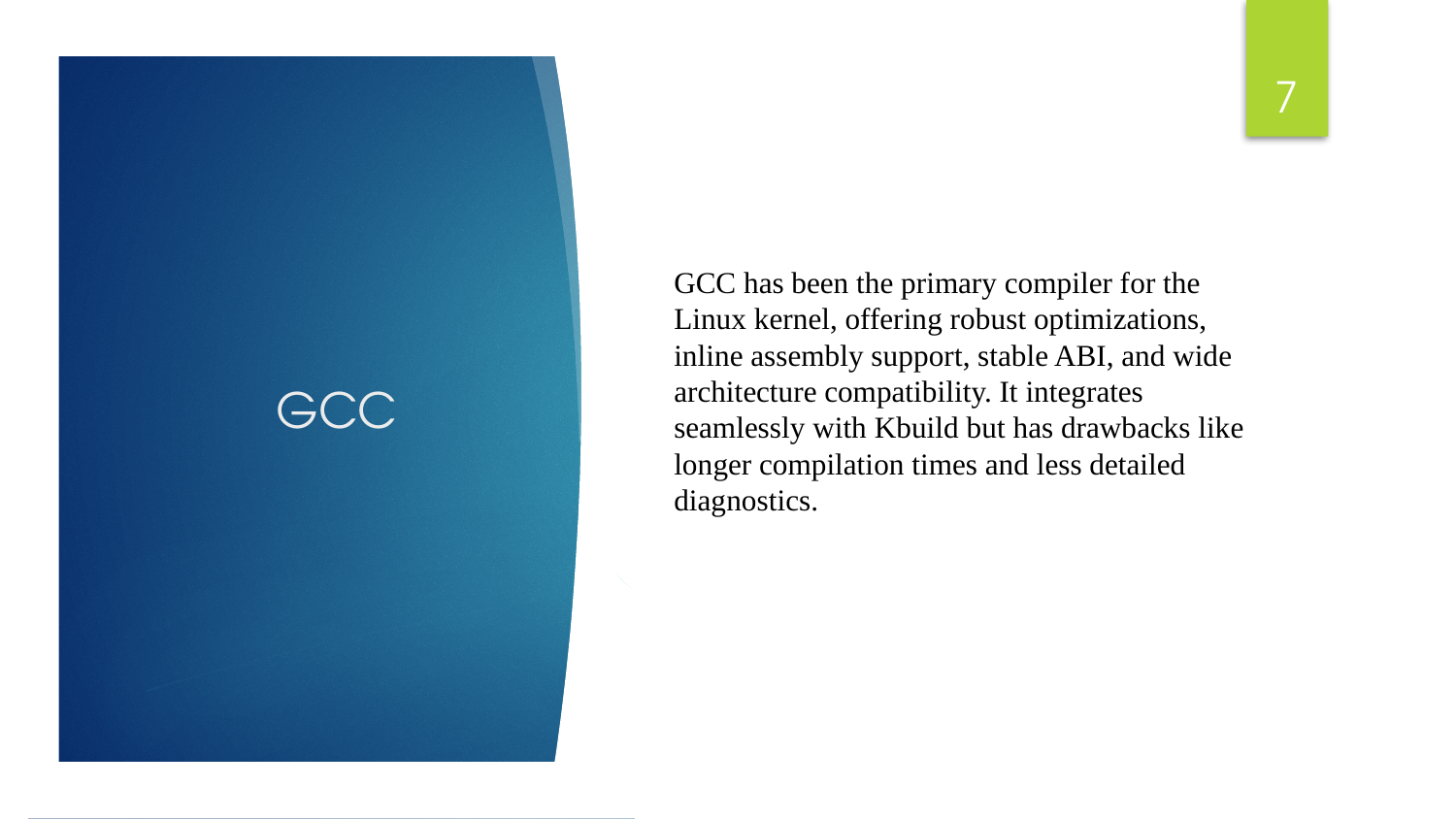

7

GCC has been the primary compiler for the Linux kernel, offering robust optimizations, inline assembly support, stable ABI, and wide architecture compatibility. It integrates seamlessly with Kbuild but has drawbacks like longer compilation times and less detailed diagnostics.
# GCC